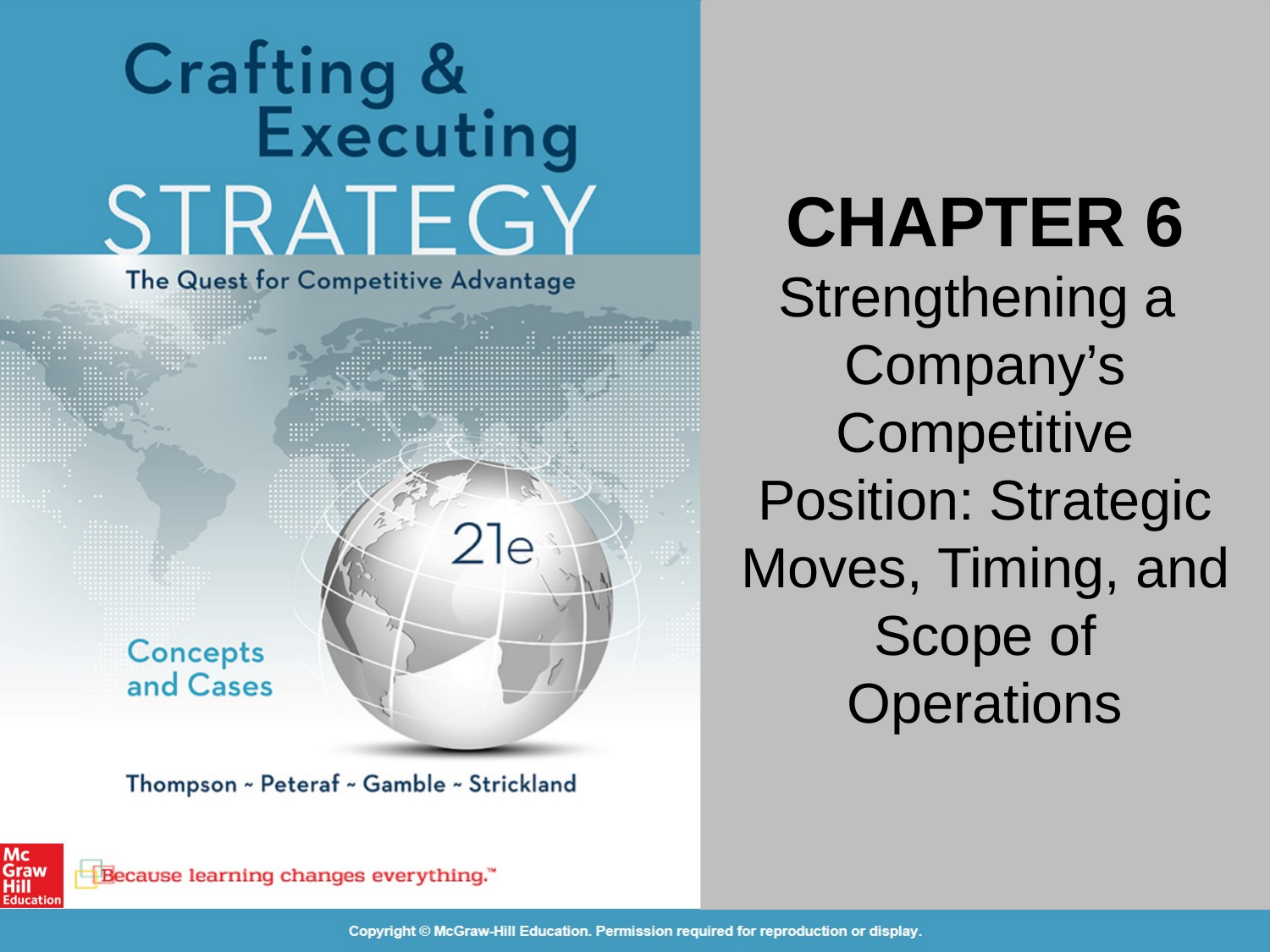

CHAPTER 6 Strengthening a  Company’s Competitive Position: Strategic Moves, Timing, and Scope of Operations